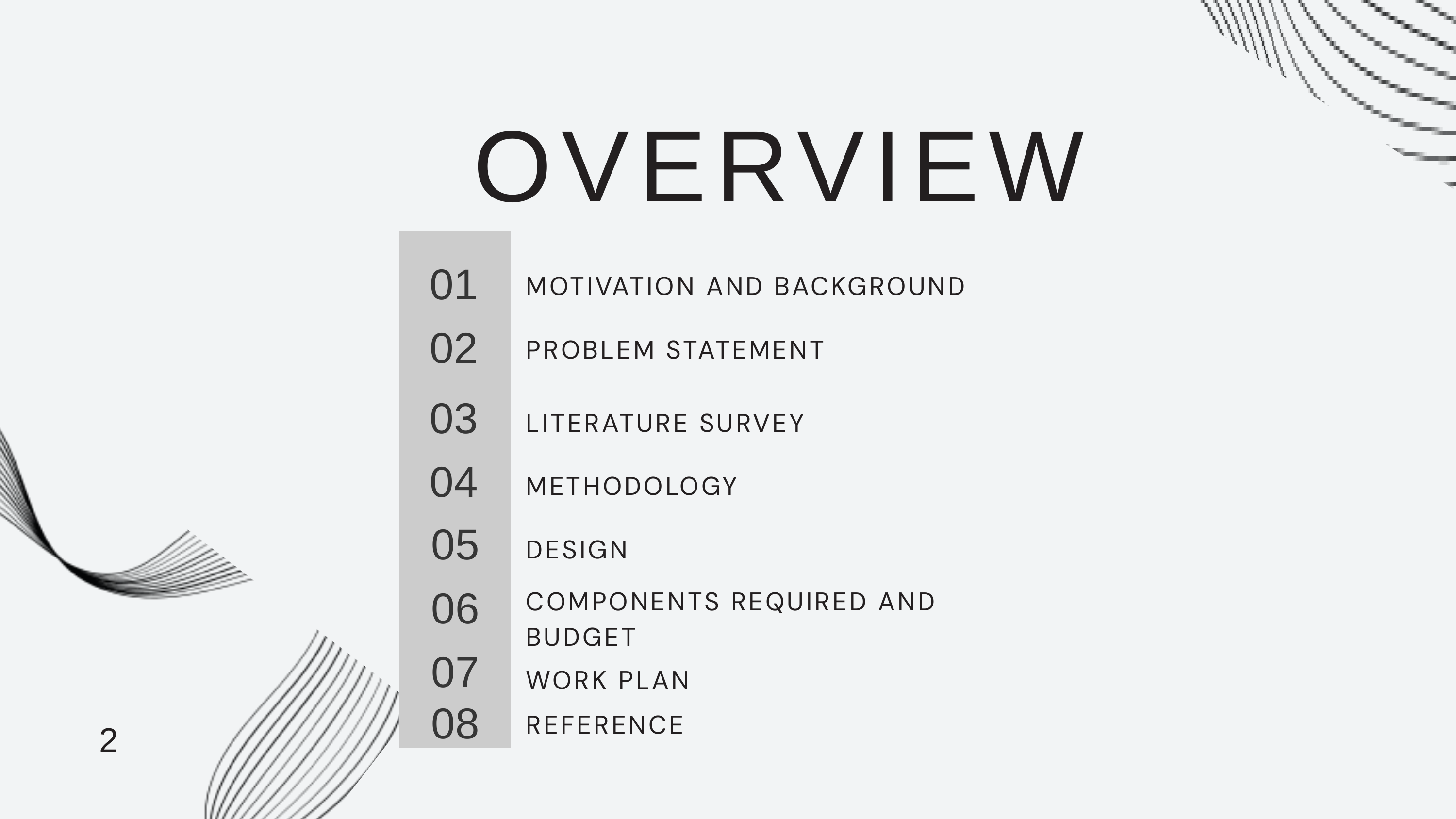

OVERVIEW

01
MOTIVATION AND BACKGROUND
02
PROBLEM STATEMENT
03
LITERATURE SURVEY

04
METHODOLOGY
05
DESIGN
06
COMPONENTS REQUIRED AND BUDGET
07
WORK PLAN
08
REFERENCE
2